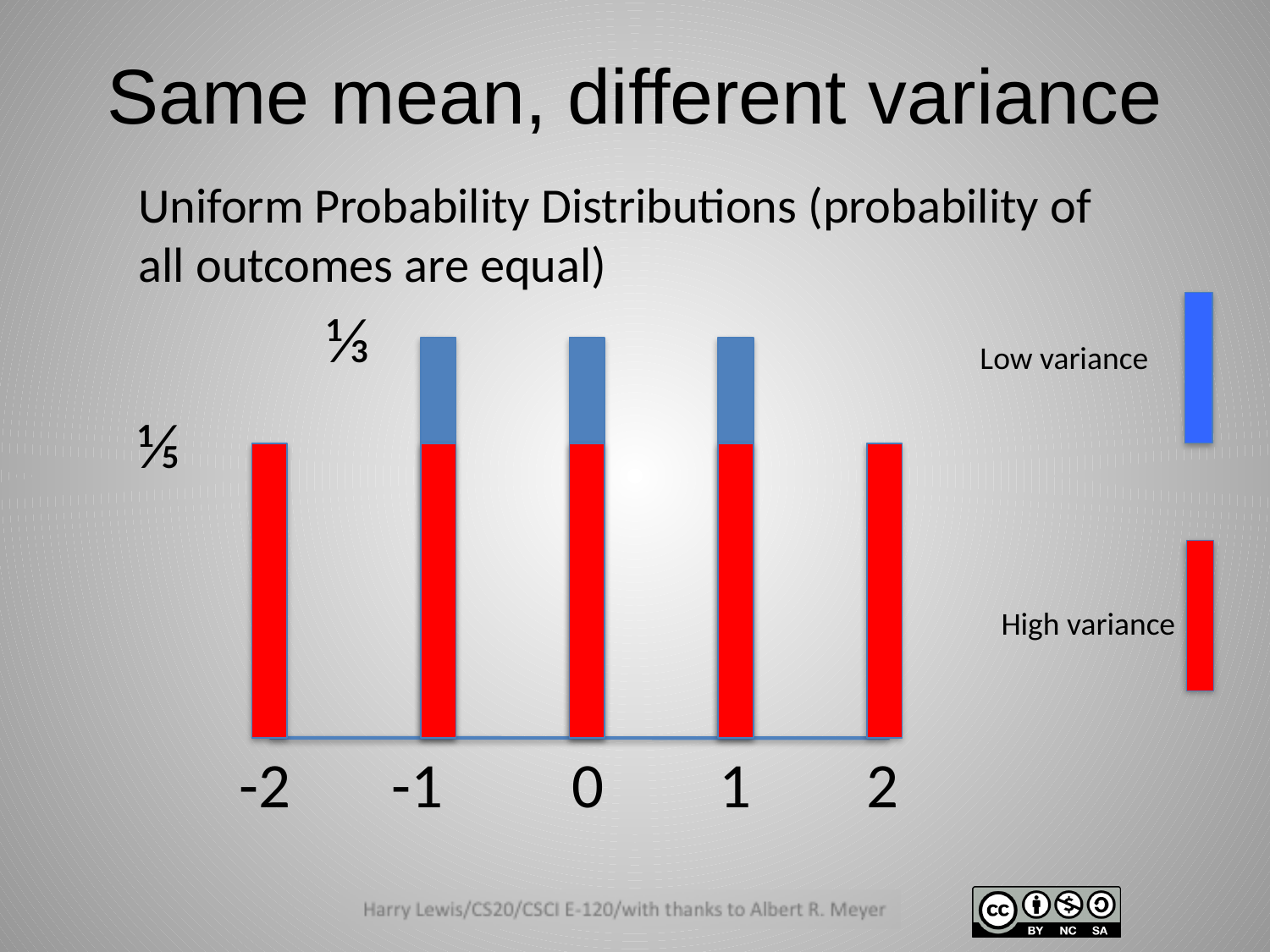

# Same mean, different variance
Uniform Probability Distributions (probability of all outcomes are equal)
⅓

-2       -1         0        1        2

Low variance

High variance
⅕